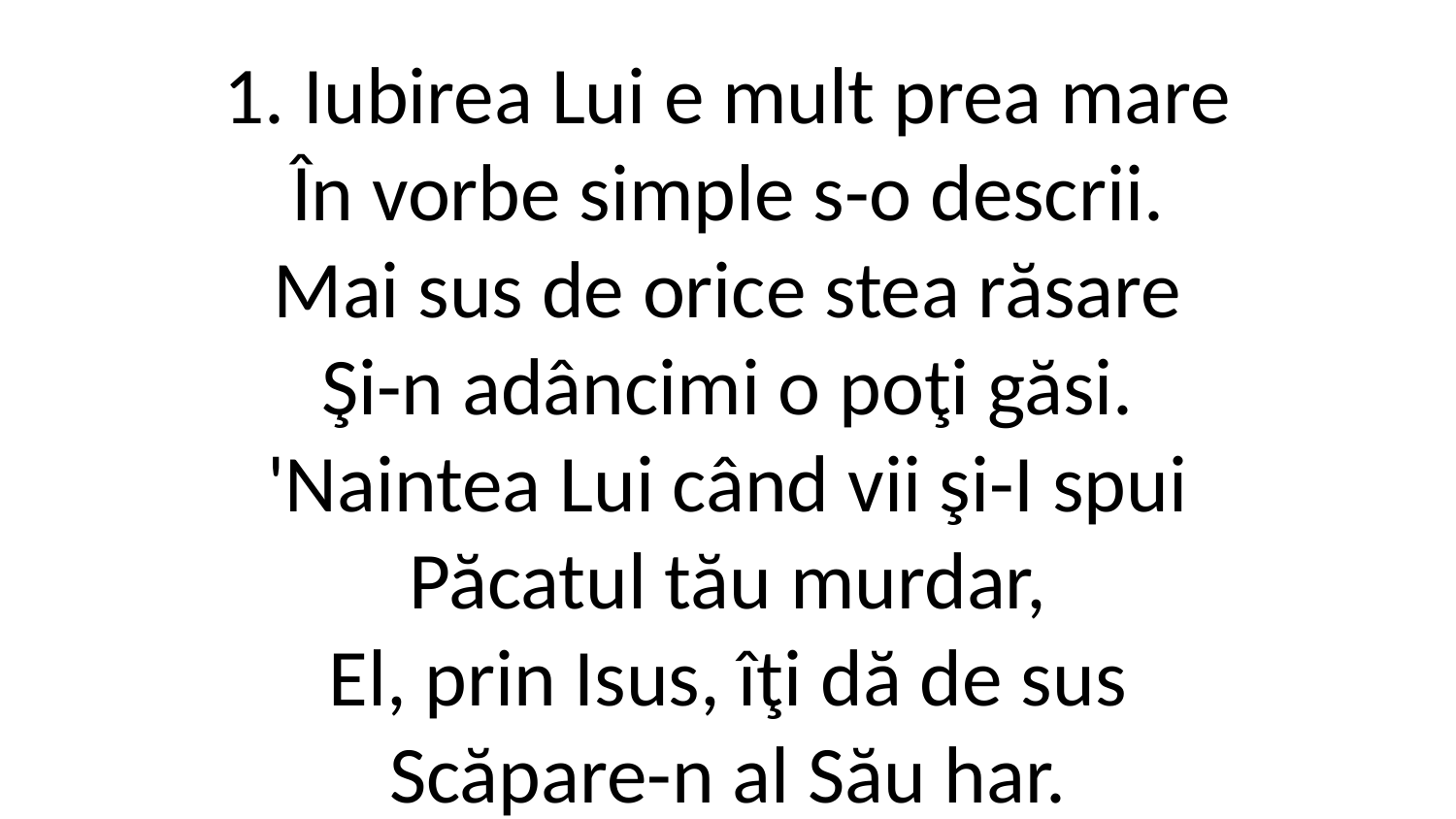

1. Iubirea Lui e mult prea mare
În vorbe simple s-o descrii.
Mai sus de orice stea răsare
Şi-n adâncimi o poţi găsi.
'Naintea Lui când vii şi-I spui
Păcatul tău murdar,
El, prin Isus, îţi dă de sus
Scăpare-n al Său har.